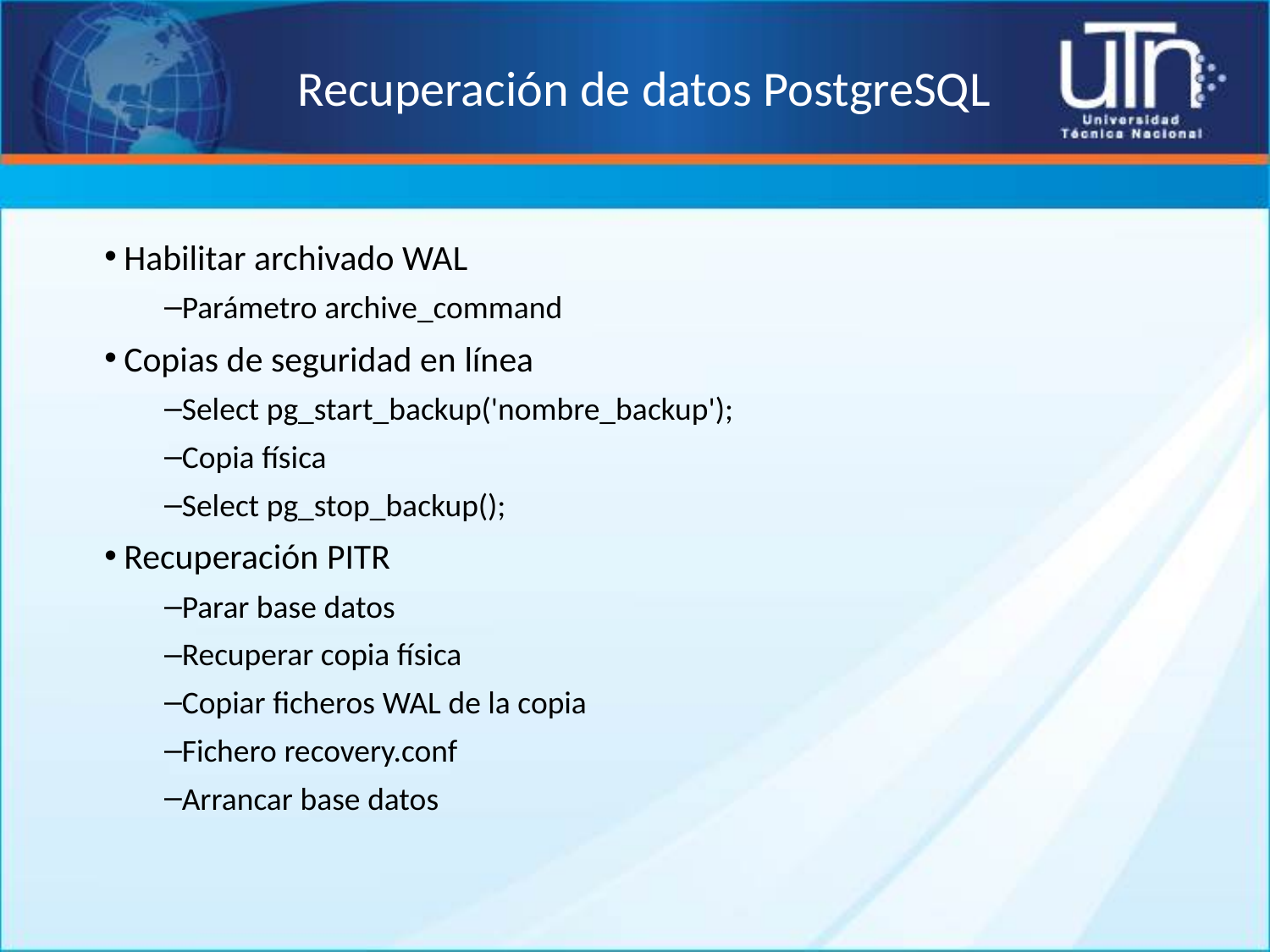

# Recuperación de datos PostgreSQL
Habilitar archivado WAL
Parámetro archive_command
Copias de seguridad en línea
Select pg_start_backup('nombre_backup');
Copia física
Select pg_stop_backup();
Recuperación PITR
Parar base datos
Recuperar copia física
Copiar ficheros WAL de la copia
Fichero recovery.conf
Arrancar base datos